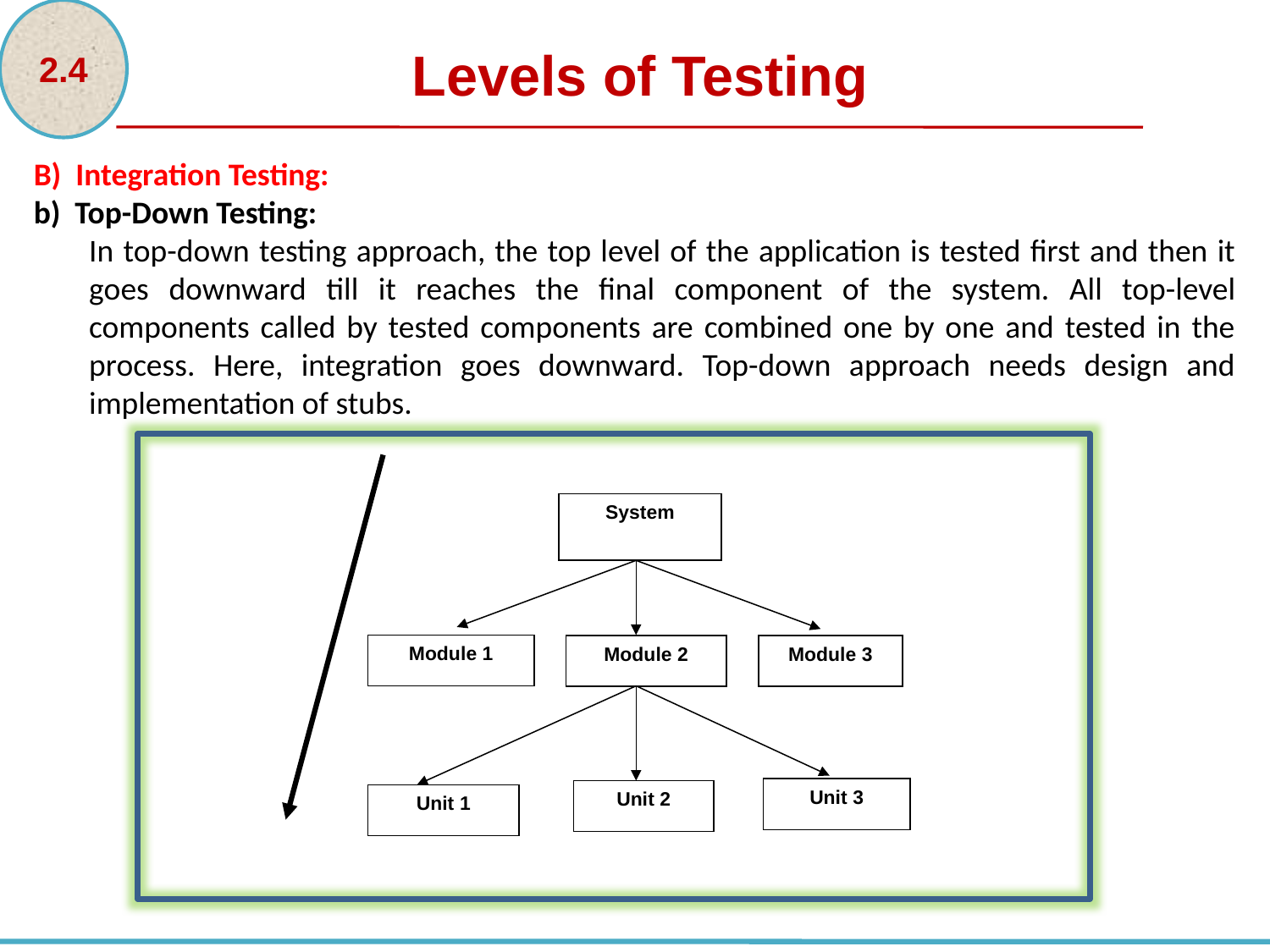

2.4
Levels of Testing
B)  Integration Testing:
b)  Top-Down Testing:
In top-down testing approach, the top level of the application is tested first and then it goes downward till it reaches the final component of the system. All top-level components called by tested components are combined one by one and tested in the process. Here, integration goes downward. Top-down approach needs design and implementation of stubs.

System
Module 1
Module 2
Module 3
Unit 3
Unit 2
Unit 1